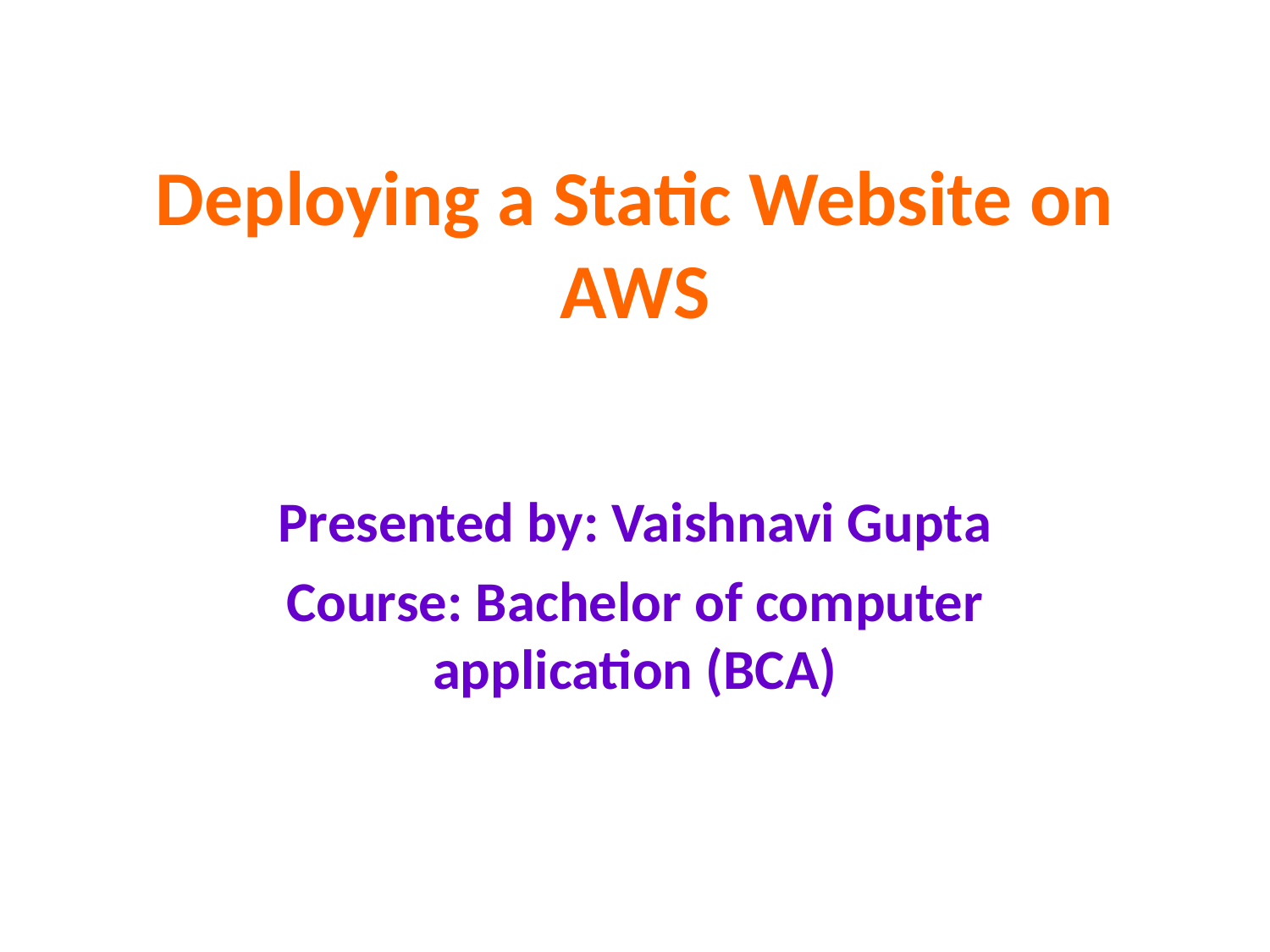

# Deploying a Static Website on AWS
Presented by: Vaishnavi Gupta
Course: Bachelor of computer application (BCA)